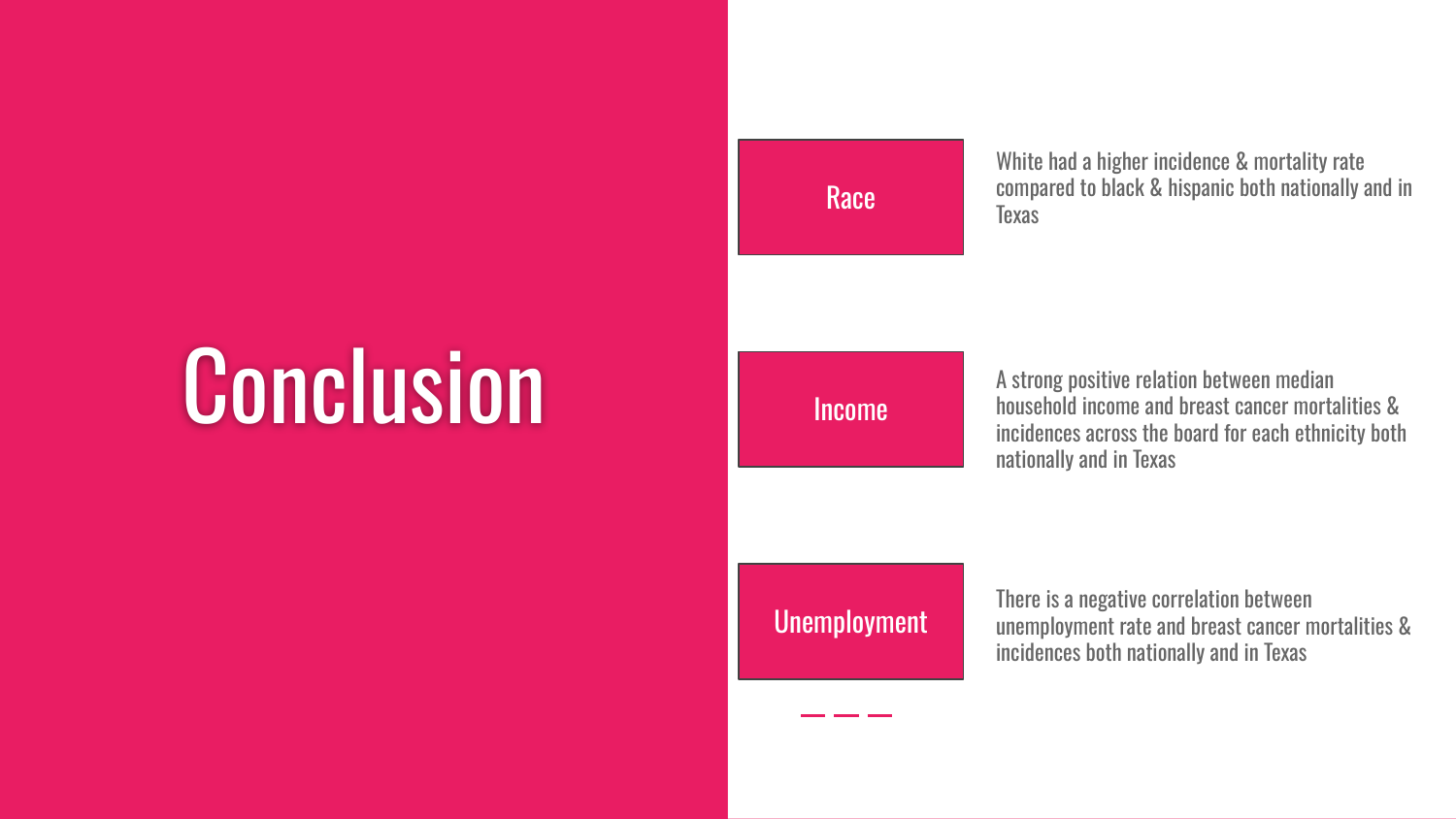

White had a higher incidence & mortality rate compared to black & hispanic both nationally and in Texas

Race
# Conclusion
Income
A strong positive relation between median household income and breast cancer mortalities & incidences across the board for each ethnicity both nationally and in Texas

Unemployment
There is a negative correlation between unemployment rate and breast cancer mortalities & incidences both nationally and in Texas